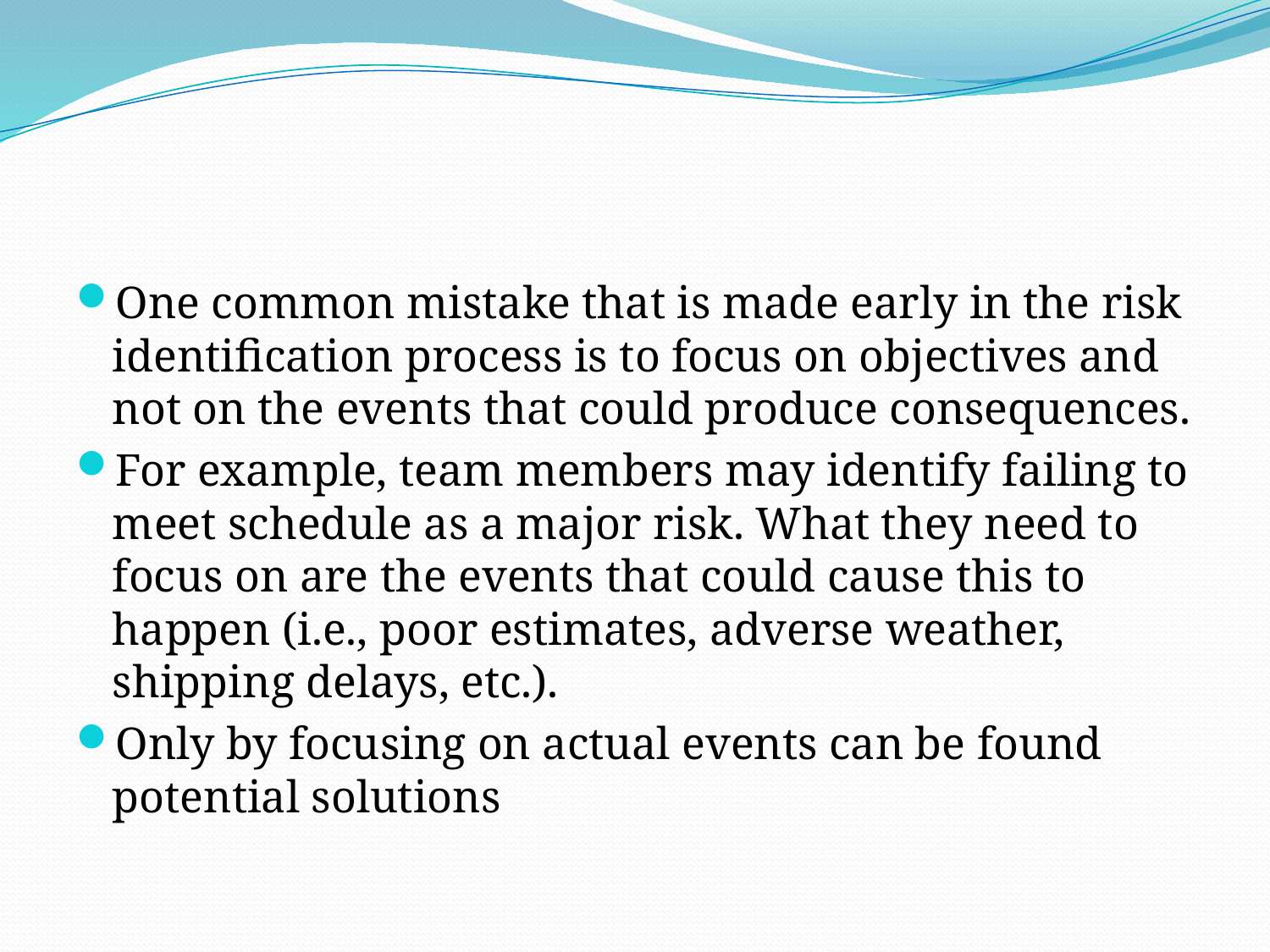

#
One common mistake that is made early in the risk identification process is to focus on objectives and not on the events that could produce consequences.
For example, team members may identify failing to meet schedule as a major risk. What they need to focus on are the events that could cause this to happen (i.e., poor estimates, adverse weather, shipping delays, etc.).
Only by focusing on actual events can be found potential solutions